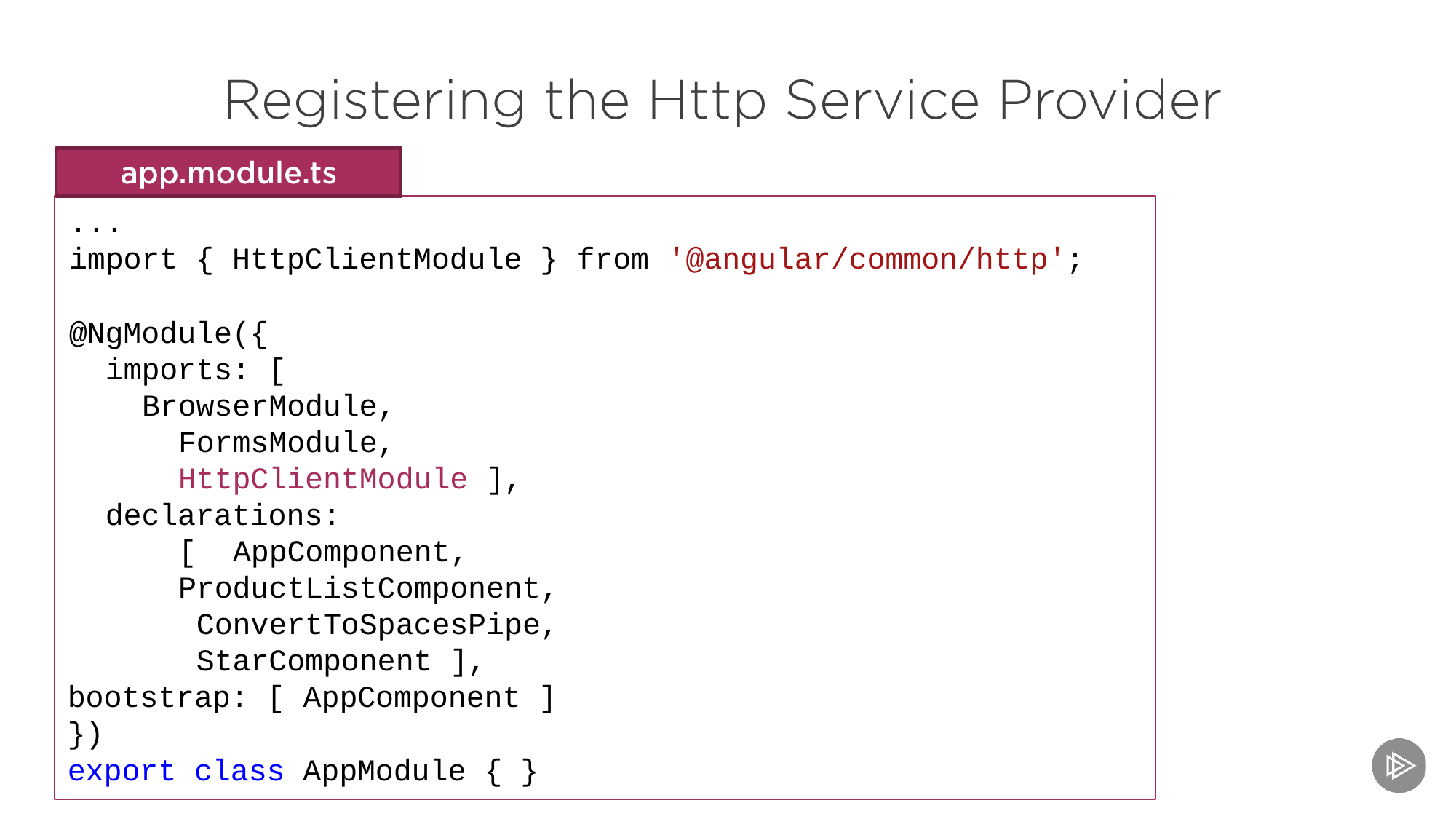

...
import { HttpClientModule } from '@angular/common/http';

@NgModule({  imports: [
BrowserModule,  FormsModule,  HttpClientModule ],
declarations: [  AppComponent,  ProductListComponent,  ConvertToSpacesPipe,  StarComponent ],
bootstrap: [ AppComponent ]
})
export class AppModule { }